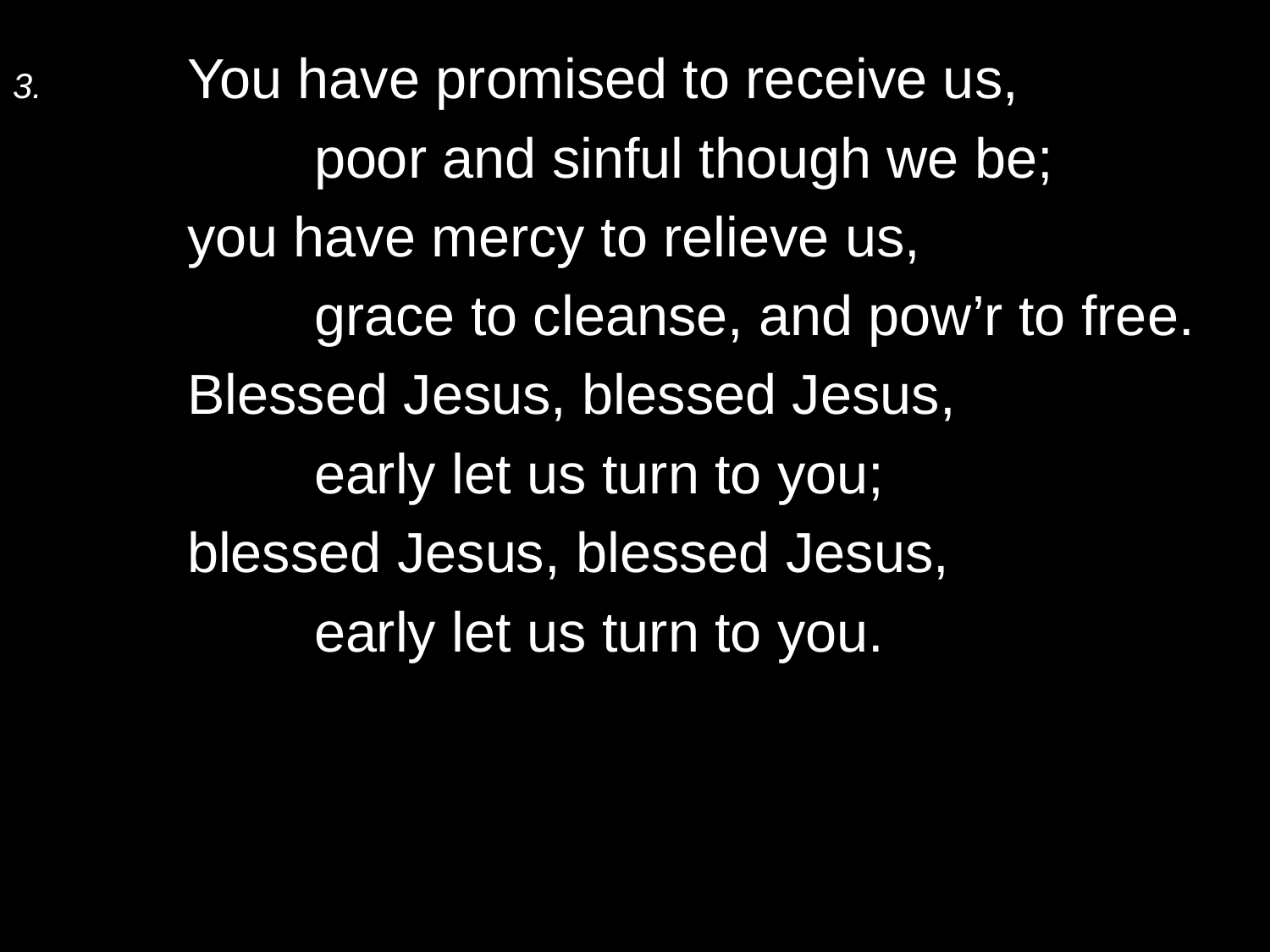

3.	You have promised to receive us,
		poor and sinful though we be;
	you have mercy to relieve us,
		grace to cleanse, and pow’r to free.
	Blessed Jesus, blessed Jesus,
		early let us turn to you;
	blessed Jesus, blessed Jesus,
		early let us turn to you.